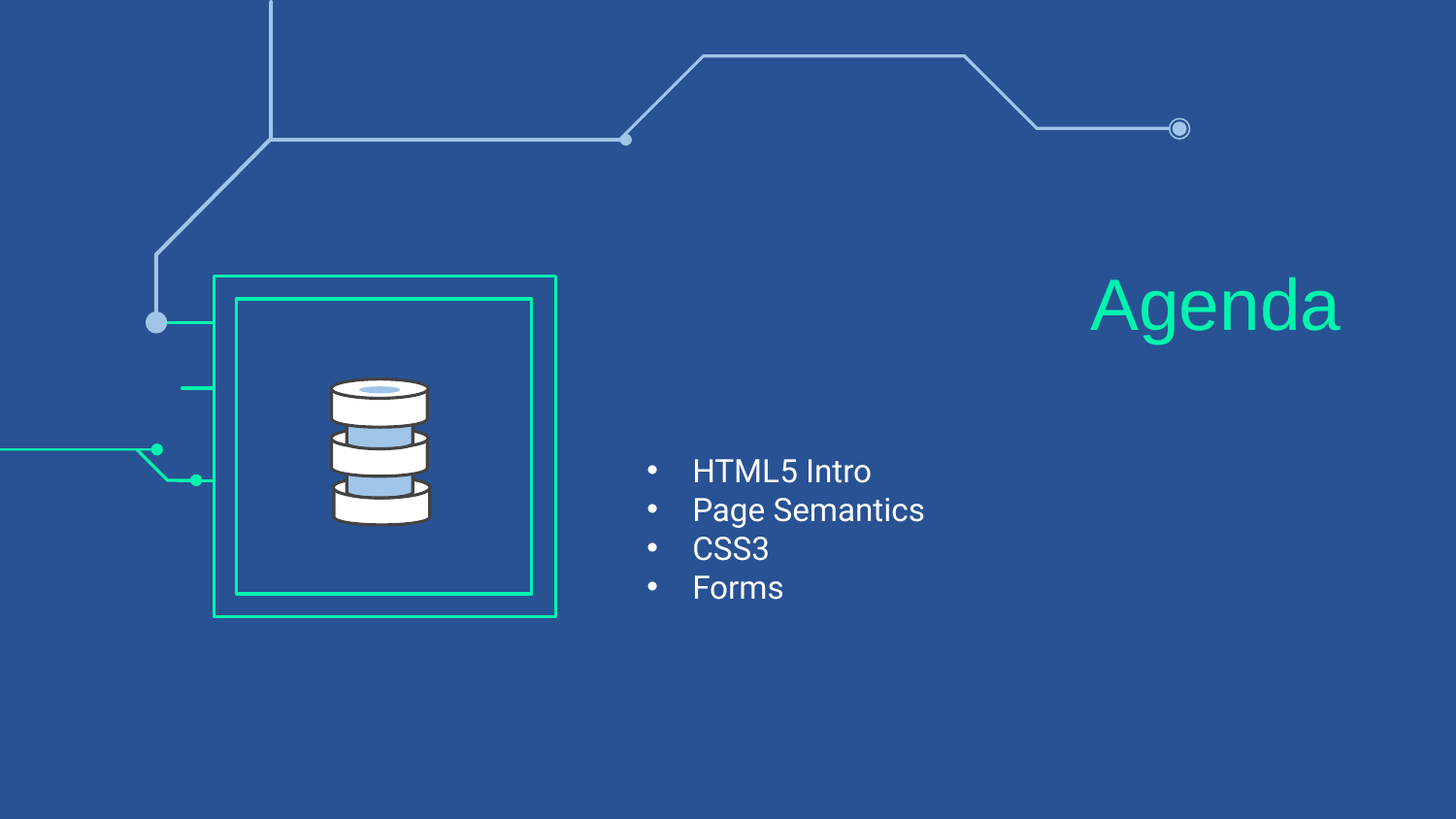

# Agenda

HTML5 Intro
Page Semantics
CSS3
Forms